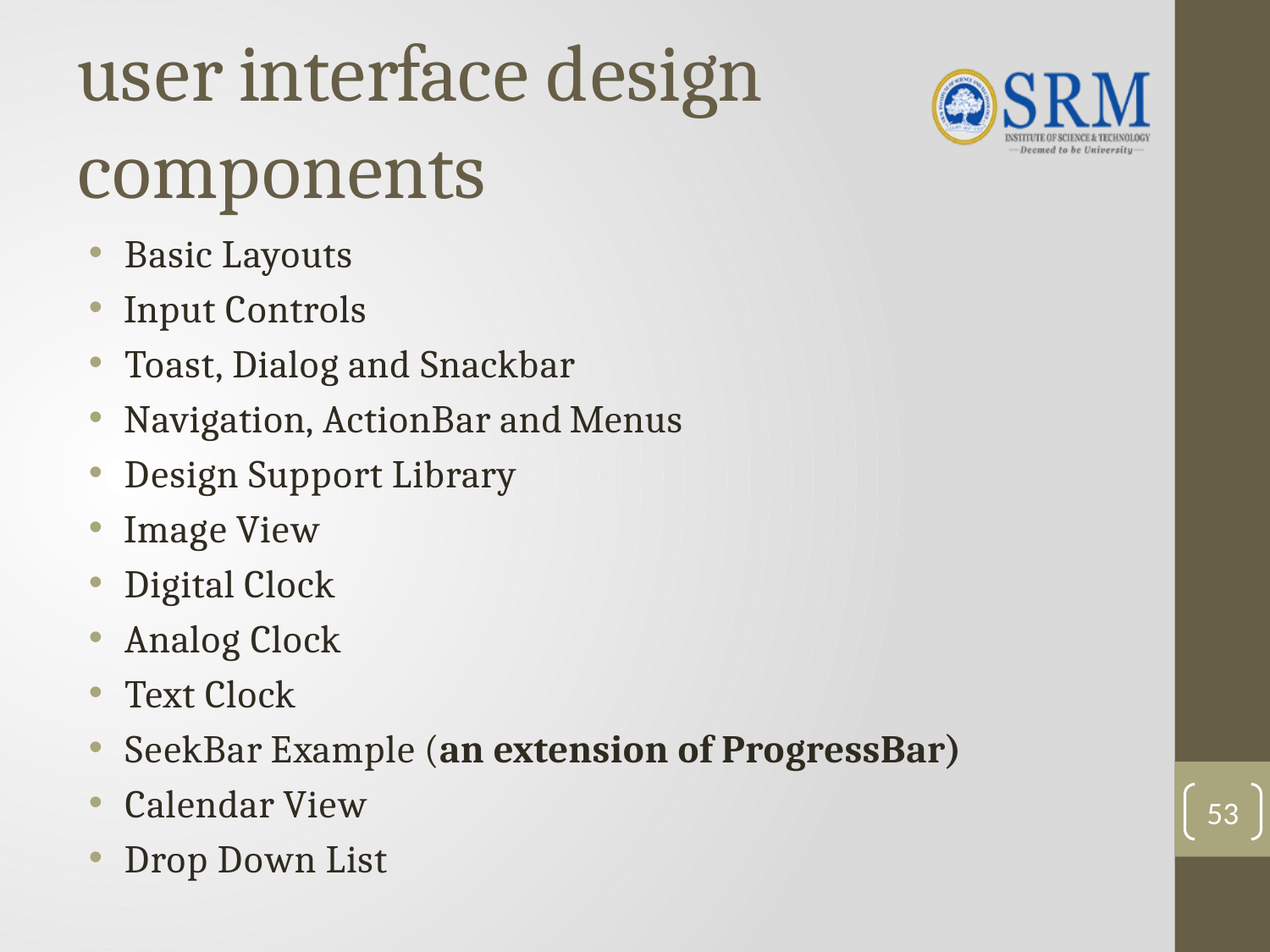

# user interface design components
Basic Layouts
Input Controls
Toast, Dialog and Snackbar
Navigation, ActionBar and Menus
Design Support Library
Image View
Digital Clock
Analog Clock
Text Clock
SeekBar Example (an extension of ProgressBar)
Calendar View
Drop Down List

53